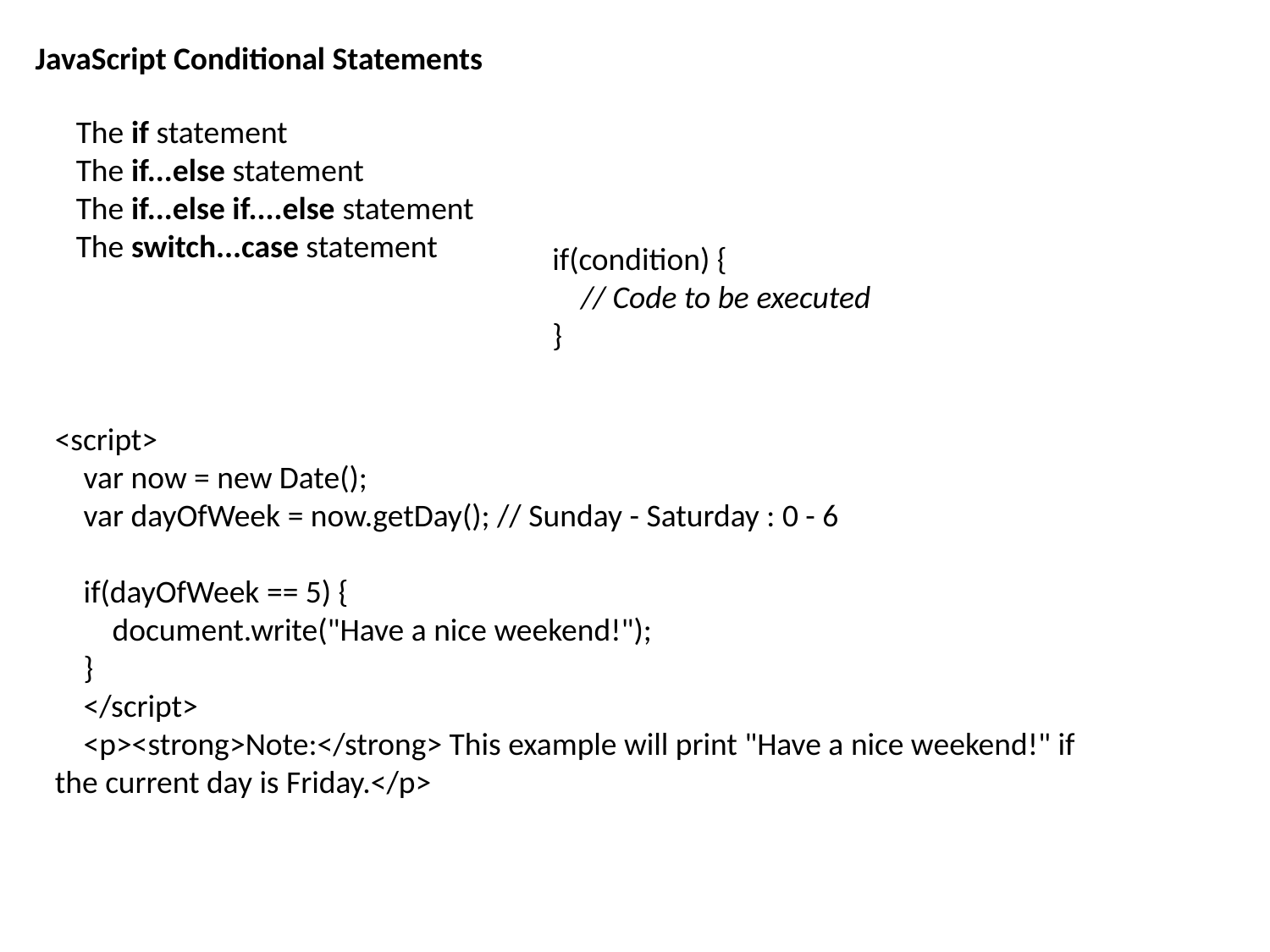

JavaScript Conditional Statements
The if statement
The if...else statement
The if...else if....else statement
The switch...case statement
if(condition) {
    // Code to be executed
}
<script>
    var now = new Date();
    var dayOfWeek = now.getDay(); // Sunday - Saturday : 0 - 6

    if(dayOfWeek == 5) {
        document.write("Have a nice weekend!");
    }
    </script>
    <p><strong>Note:</strong> This example will print "Have a nice weekend!" if the current day is Friday.</p>